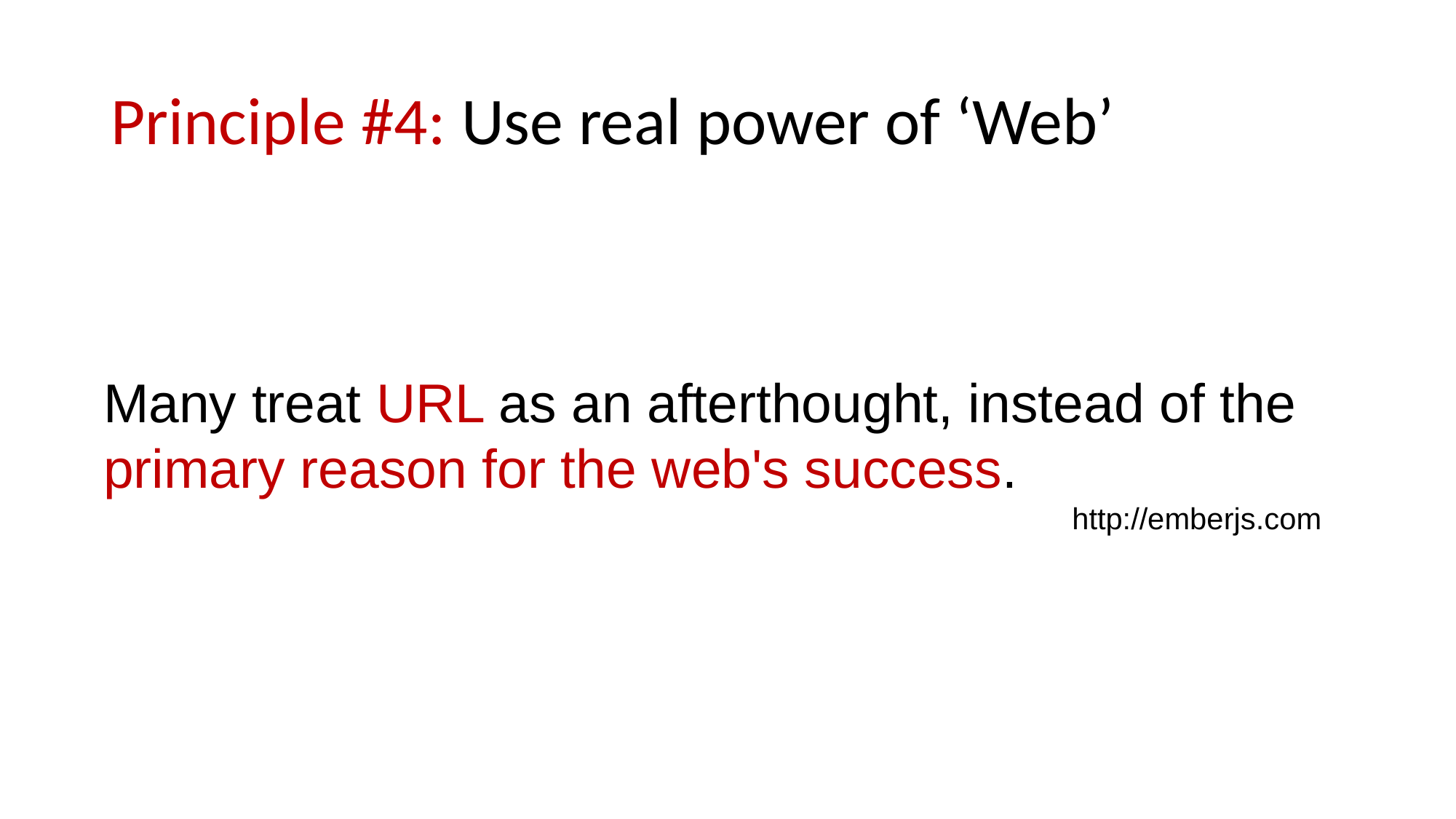

# Principle #4: Use real power of ‘Web’
Many treat URL as an afterthought, instead of the primary reason for the web's success.
http://emberjs.com